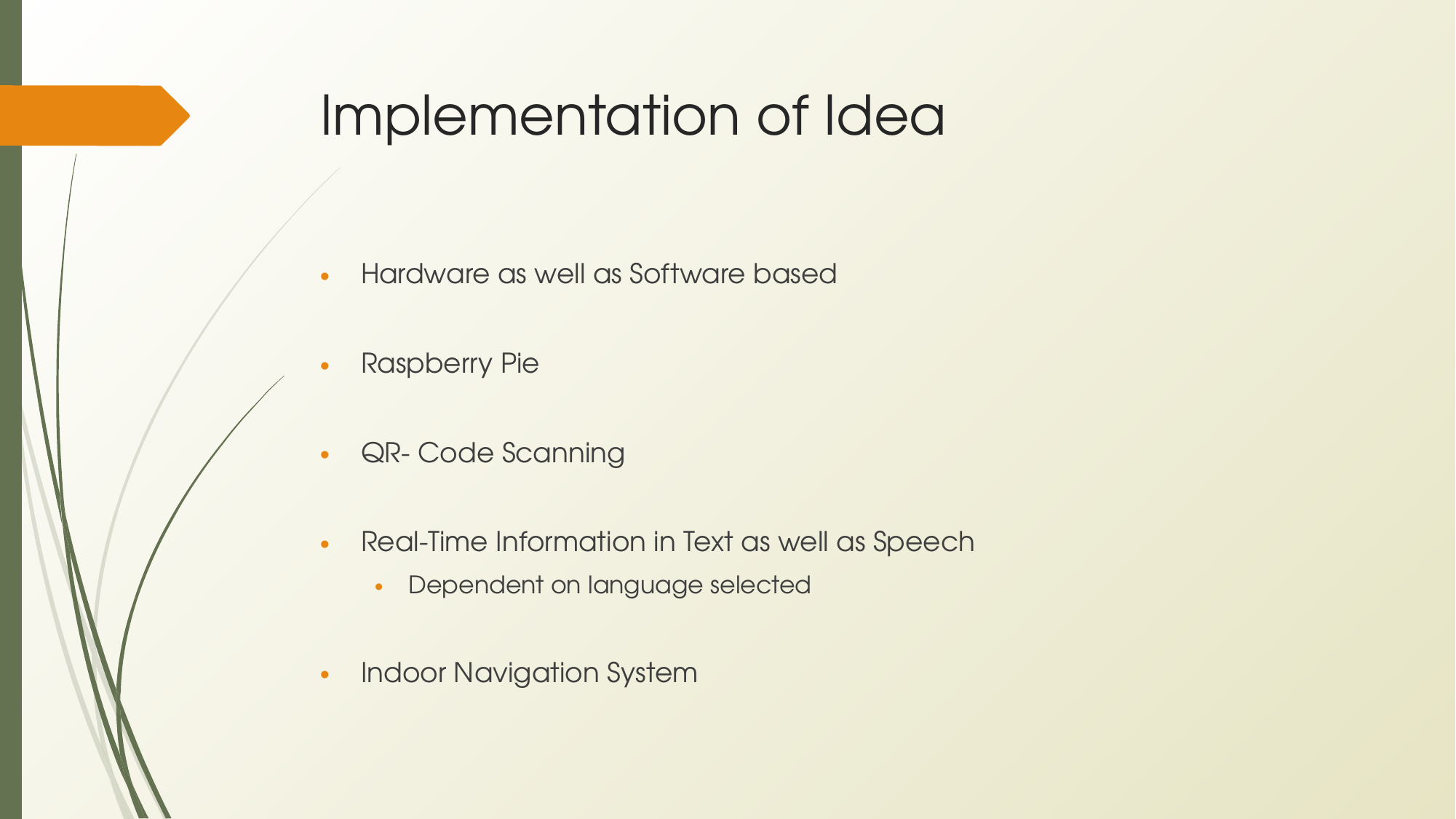

# Implementation of Idea
Hardware as well as Software based

Raspberry Pie

QR- Code Scanning

Real-Time Information in Text as well as Speech
Dependent on language selected

Indoor Navigation System